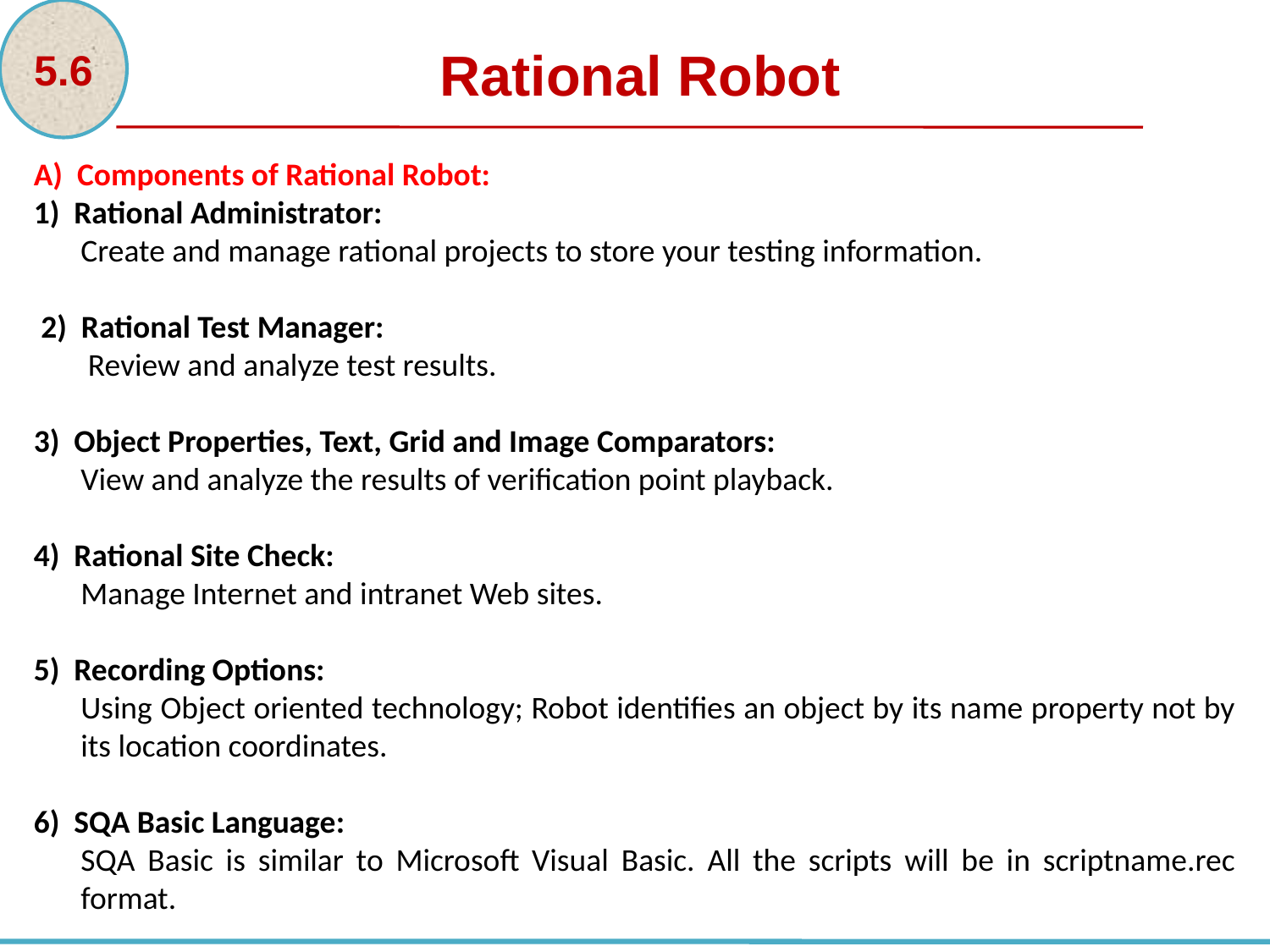

5.6
Rational Robot
A)  Components of Rational Robot:
1)  Rational Administrator:
Create and manage rational projects to store your testing information.

 2)  Rational Test Manager:
 Review and analyze test results.

3)  Object Properties, Text, Grid and Image Comparators:
View and analyze the results of verification point playback.

4)  Rational Site Check:
Manage Internet and intranet Web sites.

5)  Recording Options:
Using Object oriented technology; Robot identifies an object by its name property not by its location coordinates.

6)  SQA Basic Language:
SQA Basic is similar to Microsoft Visual Basic. All the scripts will be in scriptname.rec format.